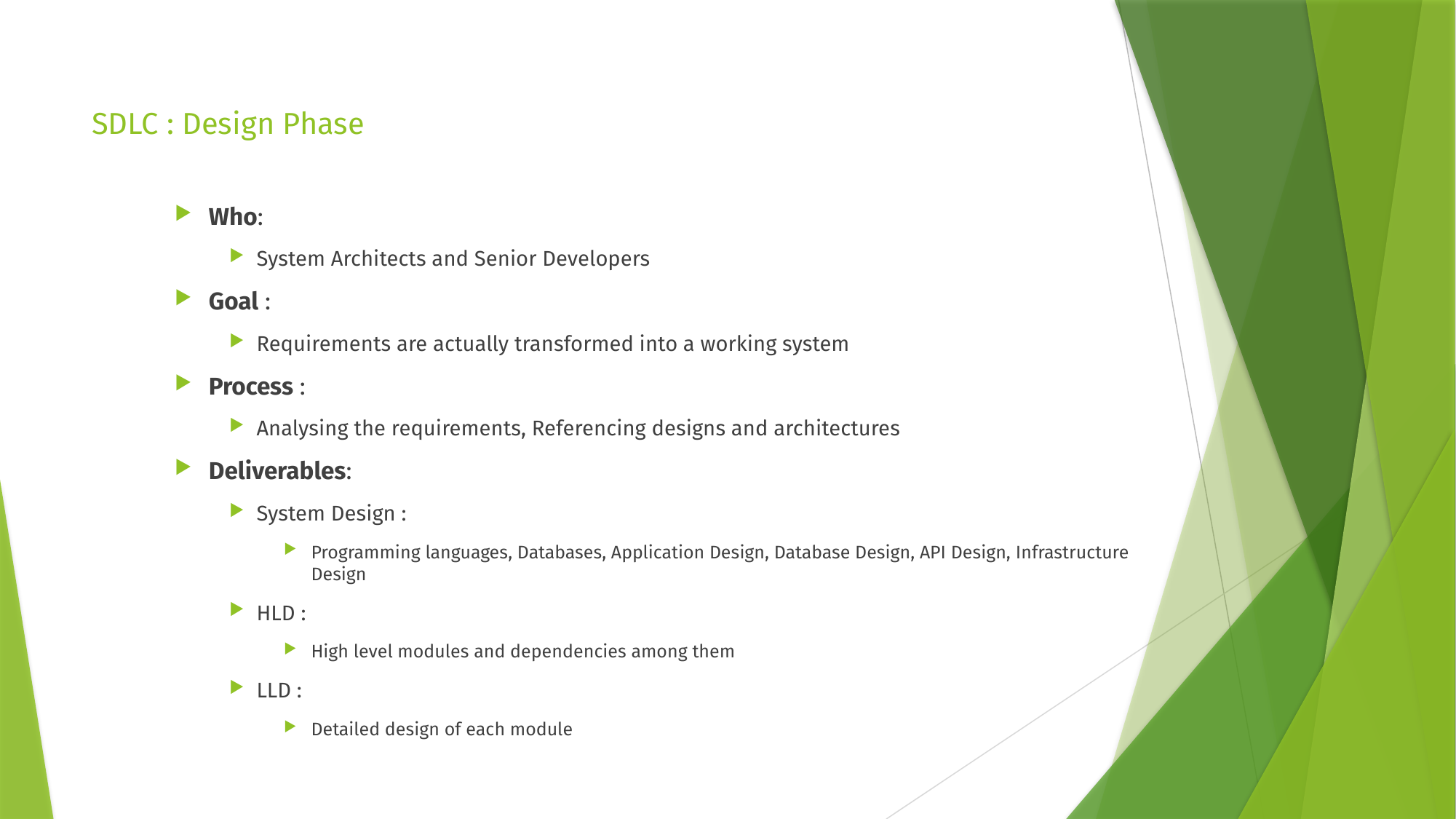

# SDLC : Design Phase
Who:
System Architects and Senior Developers
Goal :
Requirements are actually transformed into a working system
Process :
Analysing the requirements, Referencing designs and architectures
Deliverables:
System Design :
Programming languages, Databases, Application Design, Database Design, API Design, Infrastructure Design
HLD :
High level modules and dependencies among them
LLD :
Detailed design of each module